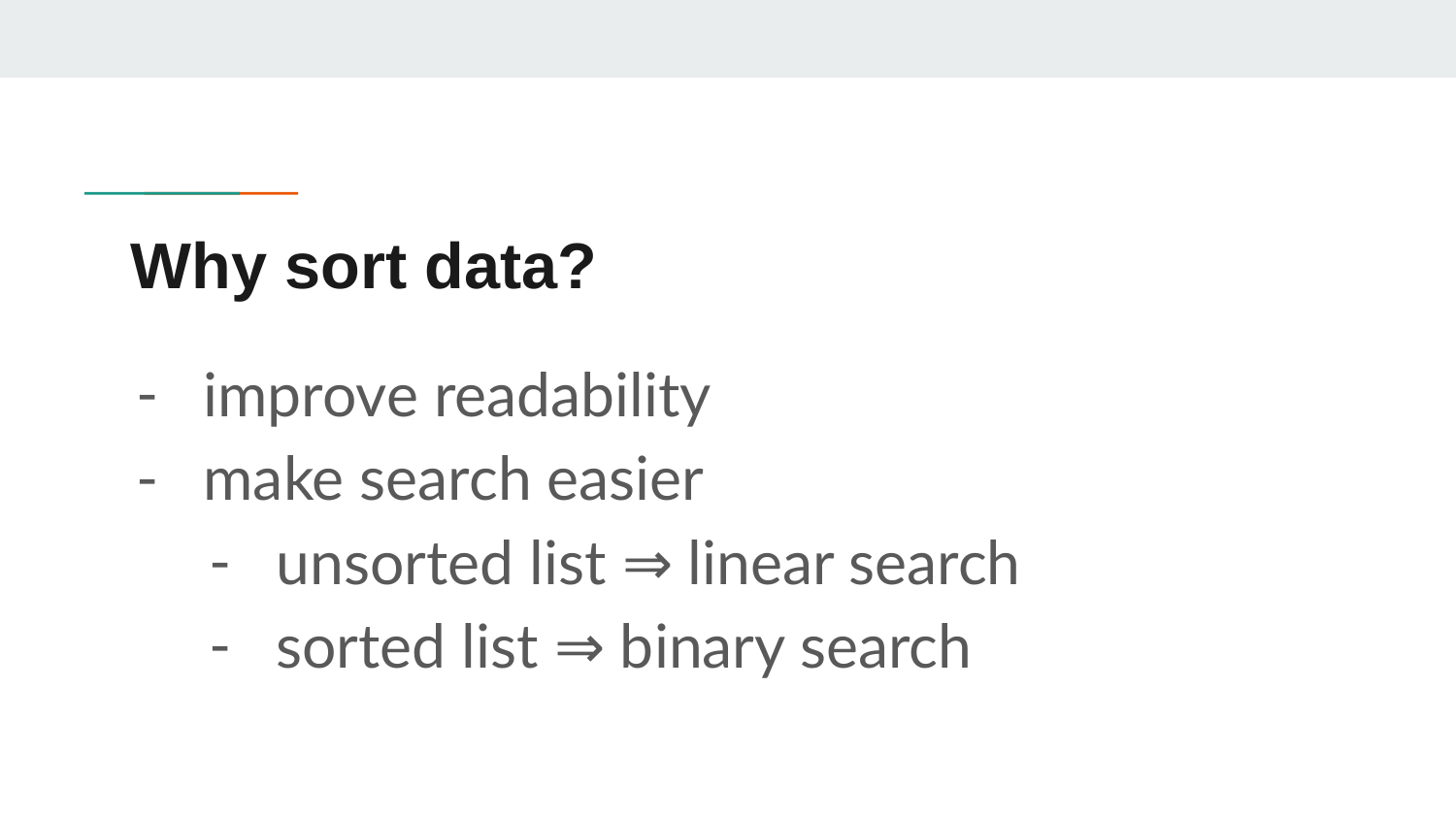

# Why sort data?
improve readability
make search easier
unsorted list ⇒ linear search
sorted list ⇒ binary search